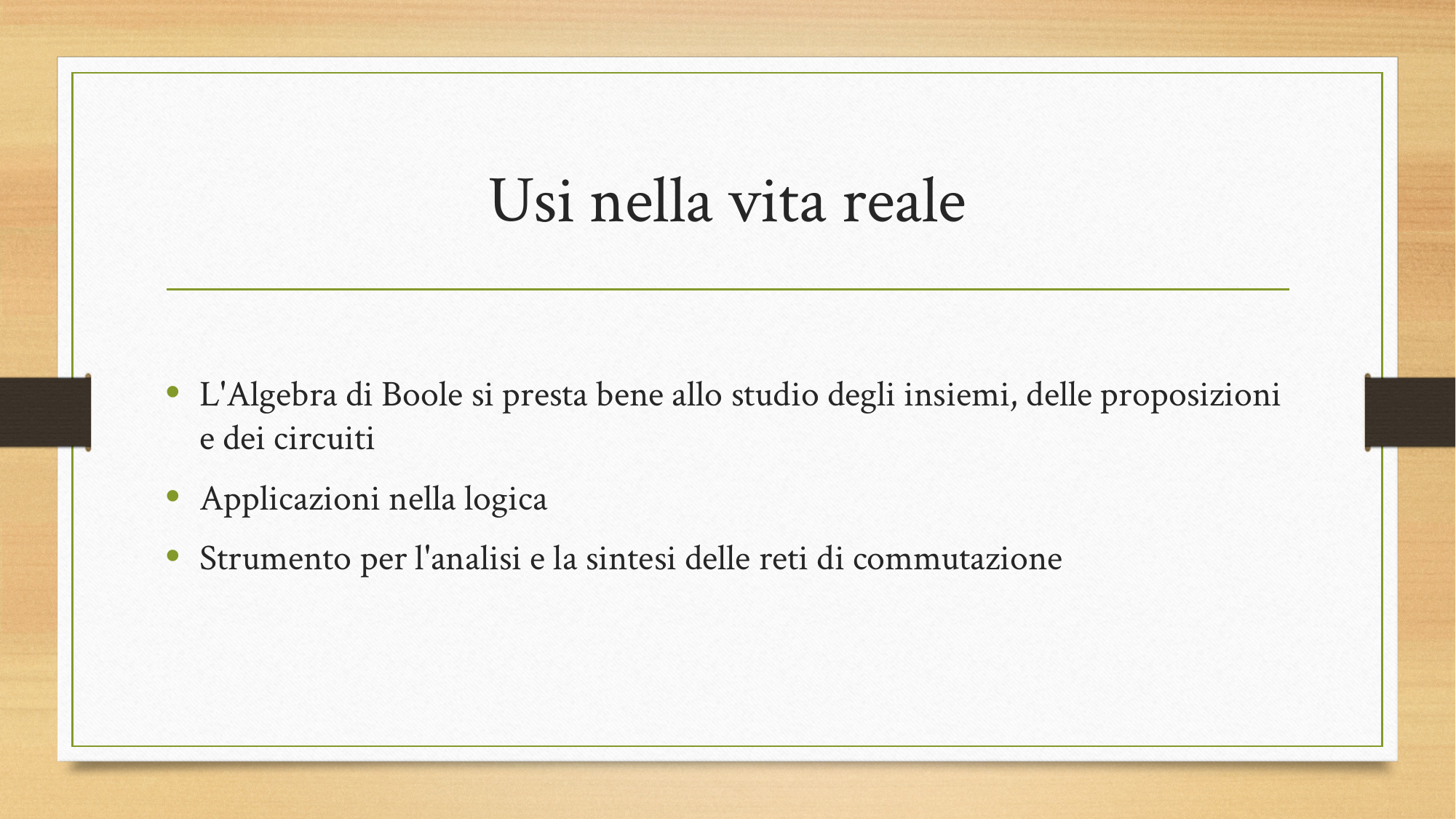

# Usi nella vita reale
L'Algebra di Boole si presta bene allo studio degli insiemi, delle proposizioni e dei circuiti
Applicazioni nella logica
Strumento per l'analisi e la sintesi delle reti di commutazione